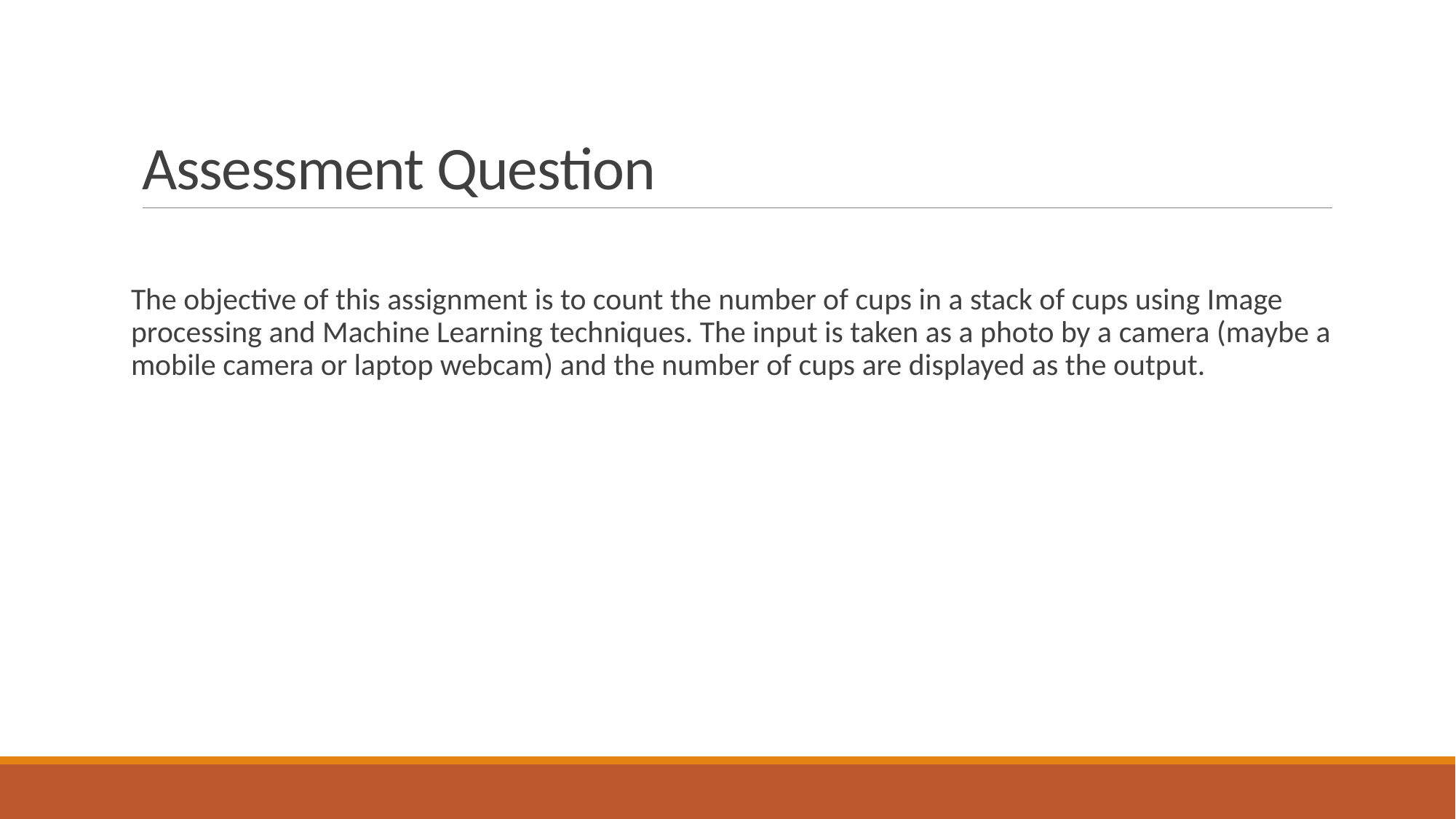

# Assessment Question

The objective of this assignment is to count the number of cups in a stack of cups using Image processing and Machine Learning techniques. The input is taken as a photo by a camera (maybe a mobile camera or laptop webcam) and the number of cups are displayed as the output.